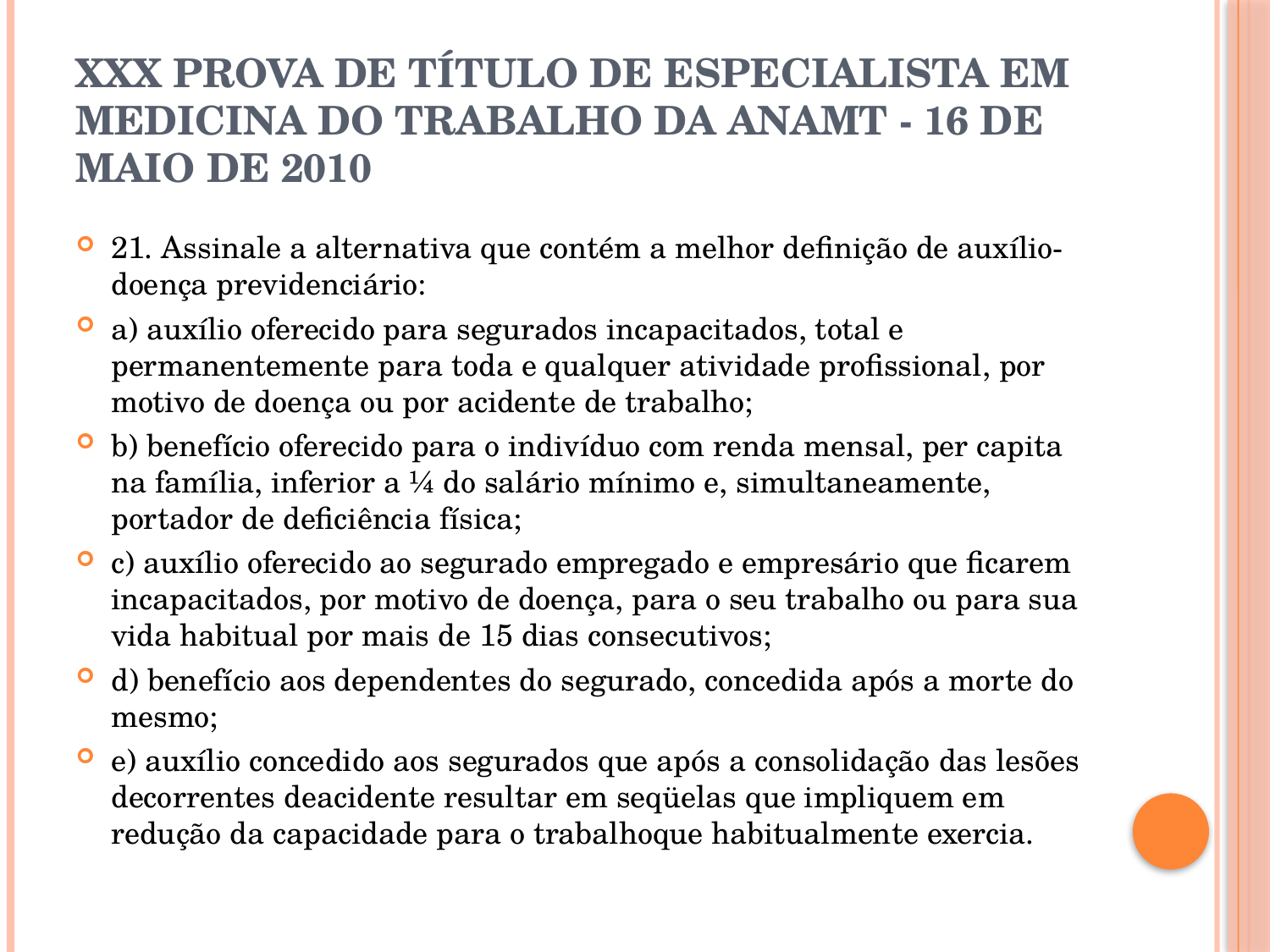

# XXX Prova de Título de Especialista em Medicina do Trabalho da ANAMT - 16 de maio de 2010
21. Assinale a alternativa que contém a melhor definição de auxílio-doença previdenciário:
a) auxílio oferecido para segurados incapacitados, total e permanentemente para toda e qualquer atividade profissional, por motivo de doença ou por acidente de trabalho;
b) benefício oferecido para o indivíduo com renda mensal, per capita na família, inferior a ¼ do salário mínimo e, simultaneamente, portador de deficiência física;
c) auxílio oferecido ao segurado empregado e empresário que ficarem incapacitados, por motivo de doença, para o seu trabalho ou para sua vida habitual por mais de 15 dias consecutivos;
d) benefício aos dependentes do segurado, concedida após a morte do mesmo;
e) auxílio concedido aos segurados que após a consolidação das lesões decorrentes deacidente resultar em seqüelas que impliquem em redução da capacidade para o trabalhoque habitualmente exercia.